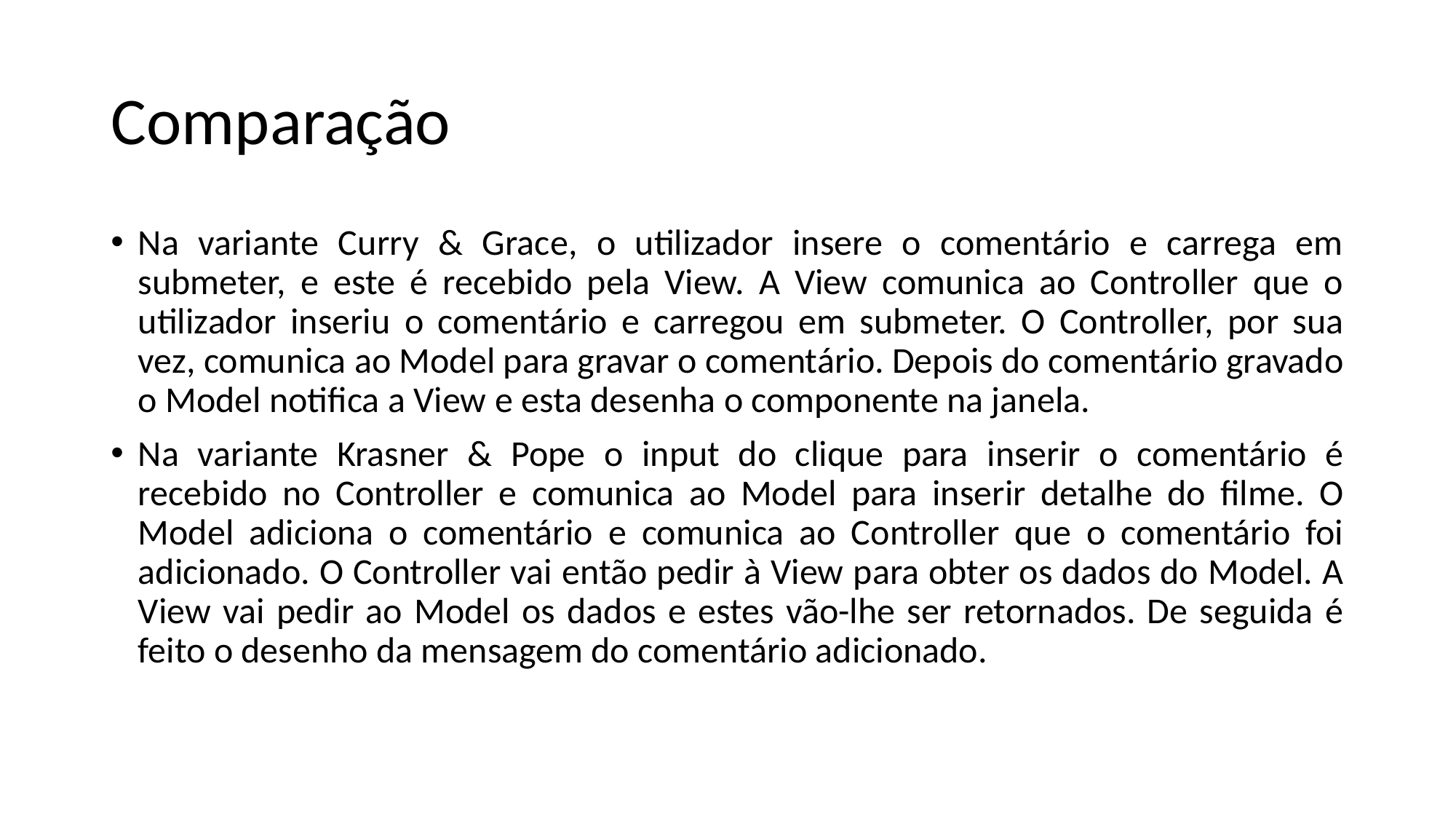

# Comparação
Na variante Curry & Grace, o utilizador insere o comentário e carrega em submeter, e este é recebido pela View. A View comunica ao Controller que o utilizador inseriu o comentário e carregou em submeter. O Controller, por sua vez, comunica ao Model para gravar o comentário. Depois do comentário gravado o Model notifica a View e esta desenha o componente na janela.
Na variante Krasner & Pope o input do clique para inserir o comentário é recebido no Controller e comunica ao Model para inserir detalhe do filme. O Model adiciona o comentário e comunica ao Controller que o comentário foi adicionado. O Controller vai então pedir à View para obter os dados do Model. A View vai pedir ao Model os dados e estes vão-lhe ser retornados. De seguida é feito o desenho da mensagem do comentário adicionado.